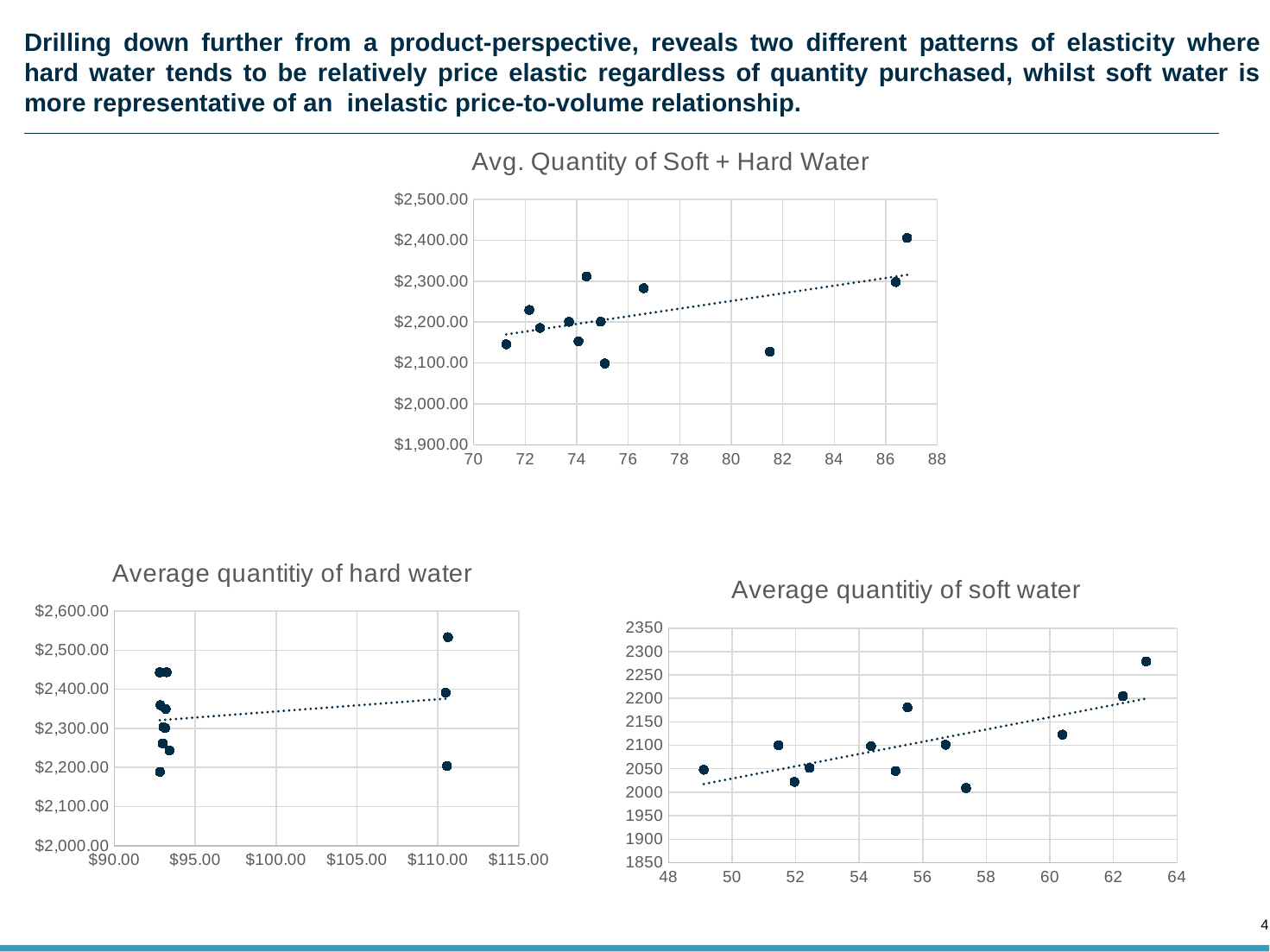

# Drilling down further from a product-perspective, reveals two different patterns of elasticity where hard water tends to be relatively price elastic regardless of quantity purchased, whilst soft water is more representative of an  inelastic price-to-volume relationship.

### Chart:

| Category | Avg. Quantity of Soft + Hard Water |
|---|---|

### Chart:

| Category | Average quantitiy of hard water |
|---|---|

### Chart:

| Category | Average quantitiy of soft water |
|---|---|